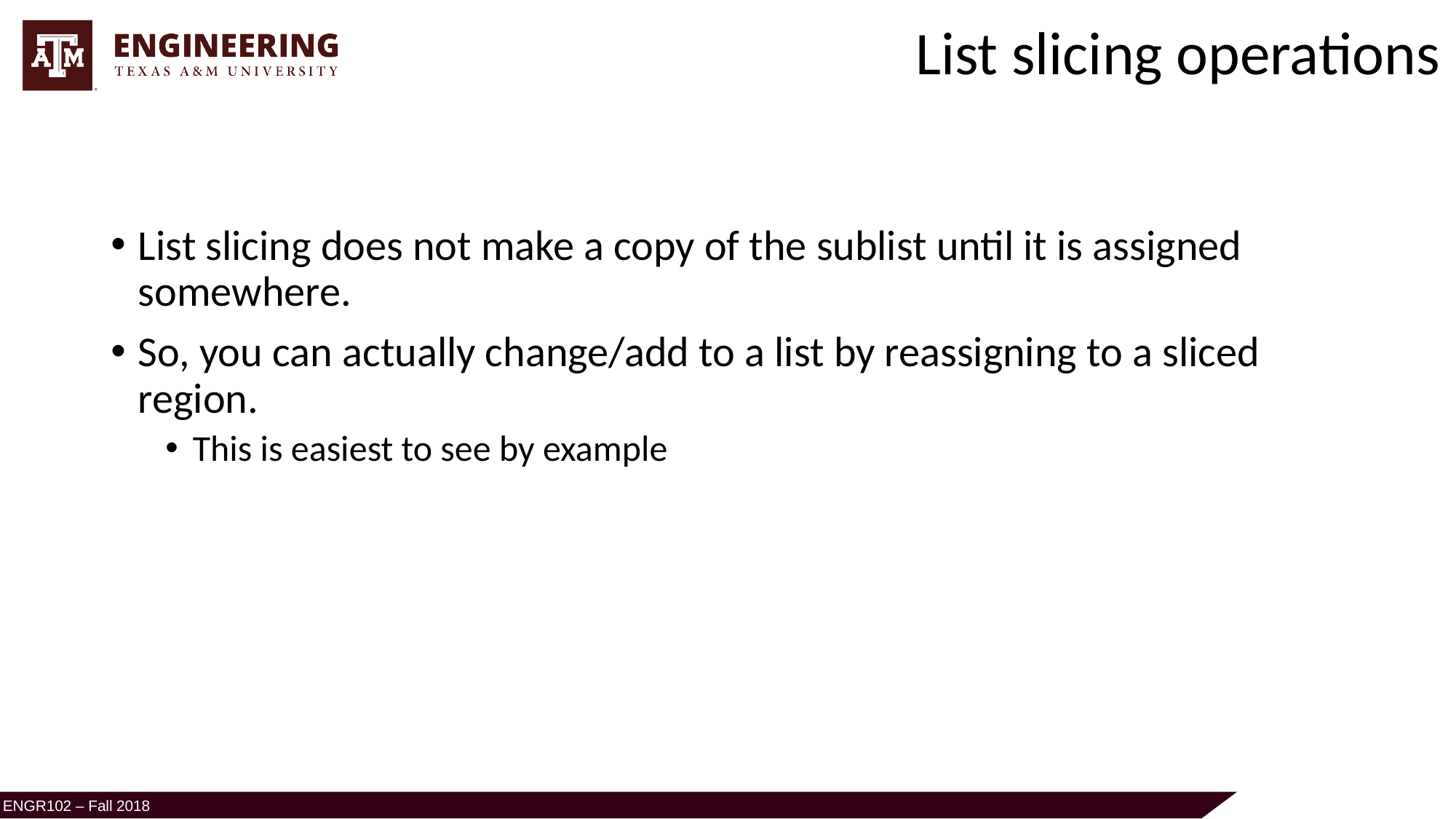

# List slicing operations
List slicing does not make a copy of the sublist until it is assigned somewhere.
So, you can actually change/add to a list by reassigning to a sliced region.
This is easiest to see by example